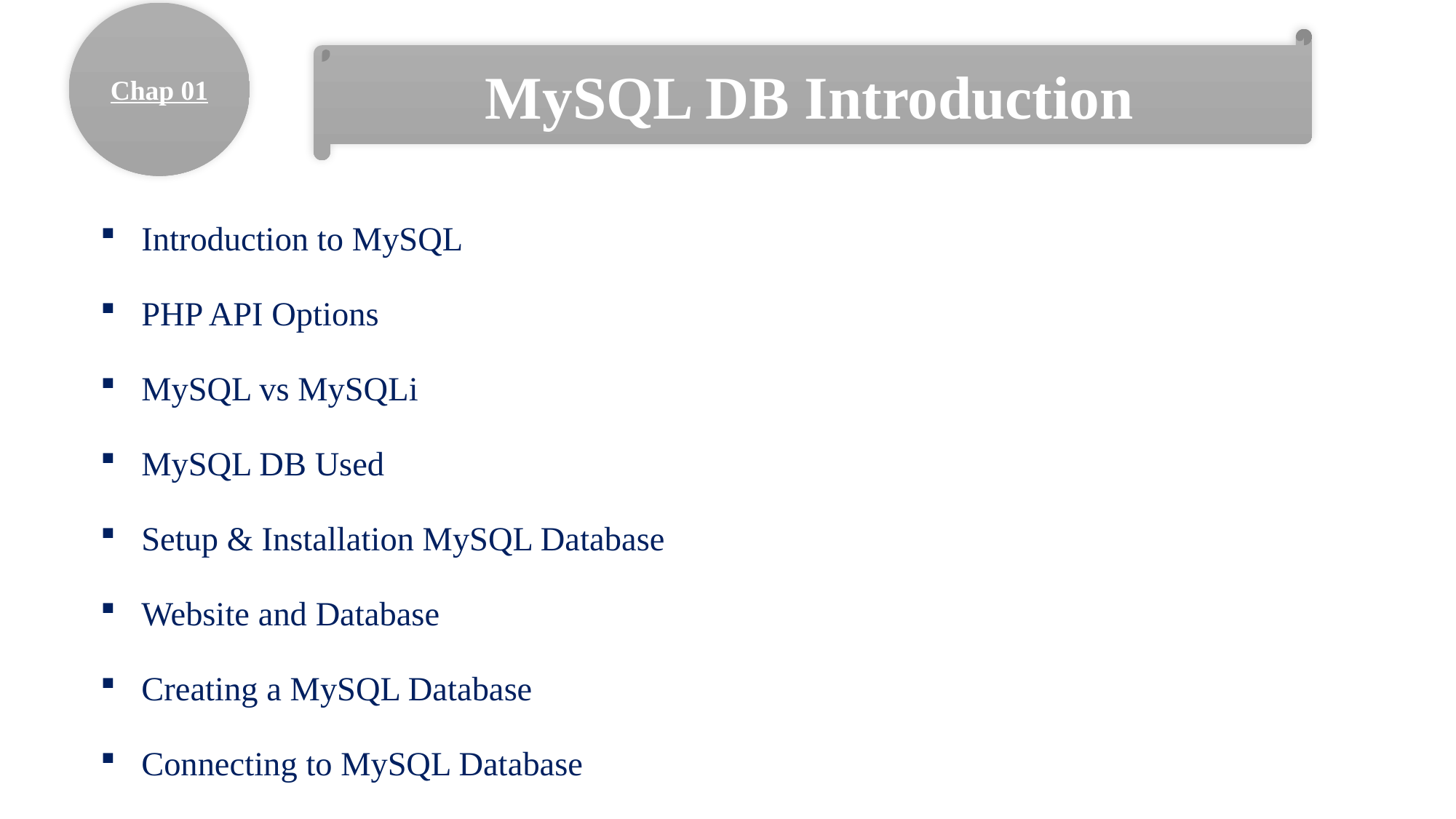

Chap 01
MySQL DB Introduction
Introduction to MySQL
PHP API Options
MySQL vs MySQLi
MySQL DB Used
Setup & Installation MySQL Database
Website and Database
Creating a MySQL Database
Connecting to MySQL Database